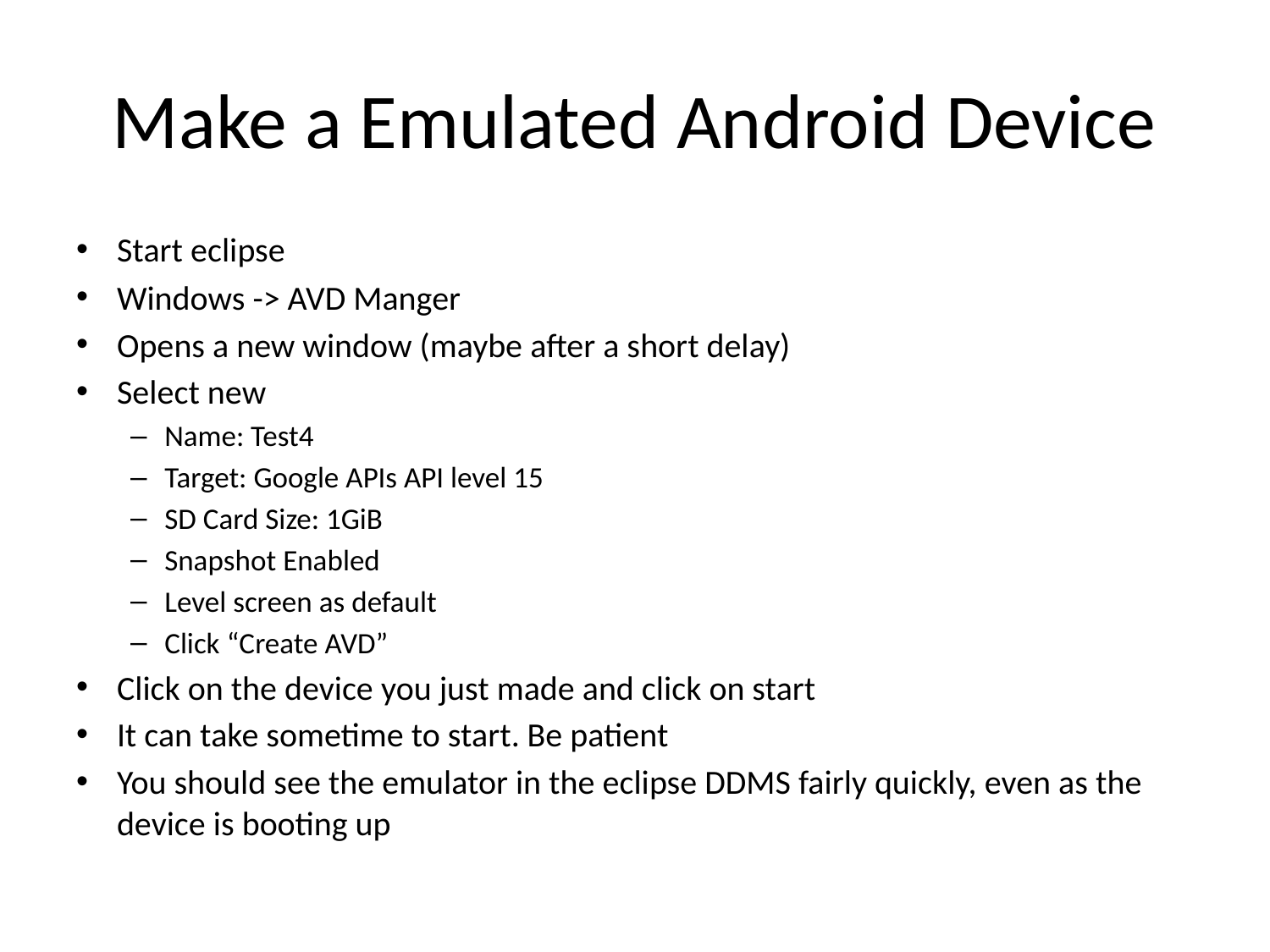

# Make a Emulated Android Device
Start eclipse
Windows -> AVD Manger
Opens a new window (maybe after a short delay)
Select new
Name: Test4
Target: Google APIs API level 15
SD Card Size: 1GiB
Snapshot Enabled
Level screen as default
Click “Create AVD”
Click on the device you just made and click on start
It can take sometime to start. Be patient
You should see the emulator in the eclipse DDMS fairly quickly, even as the device is booting up